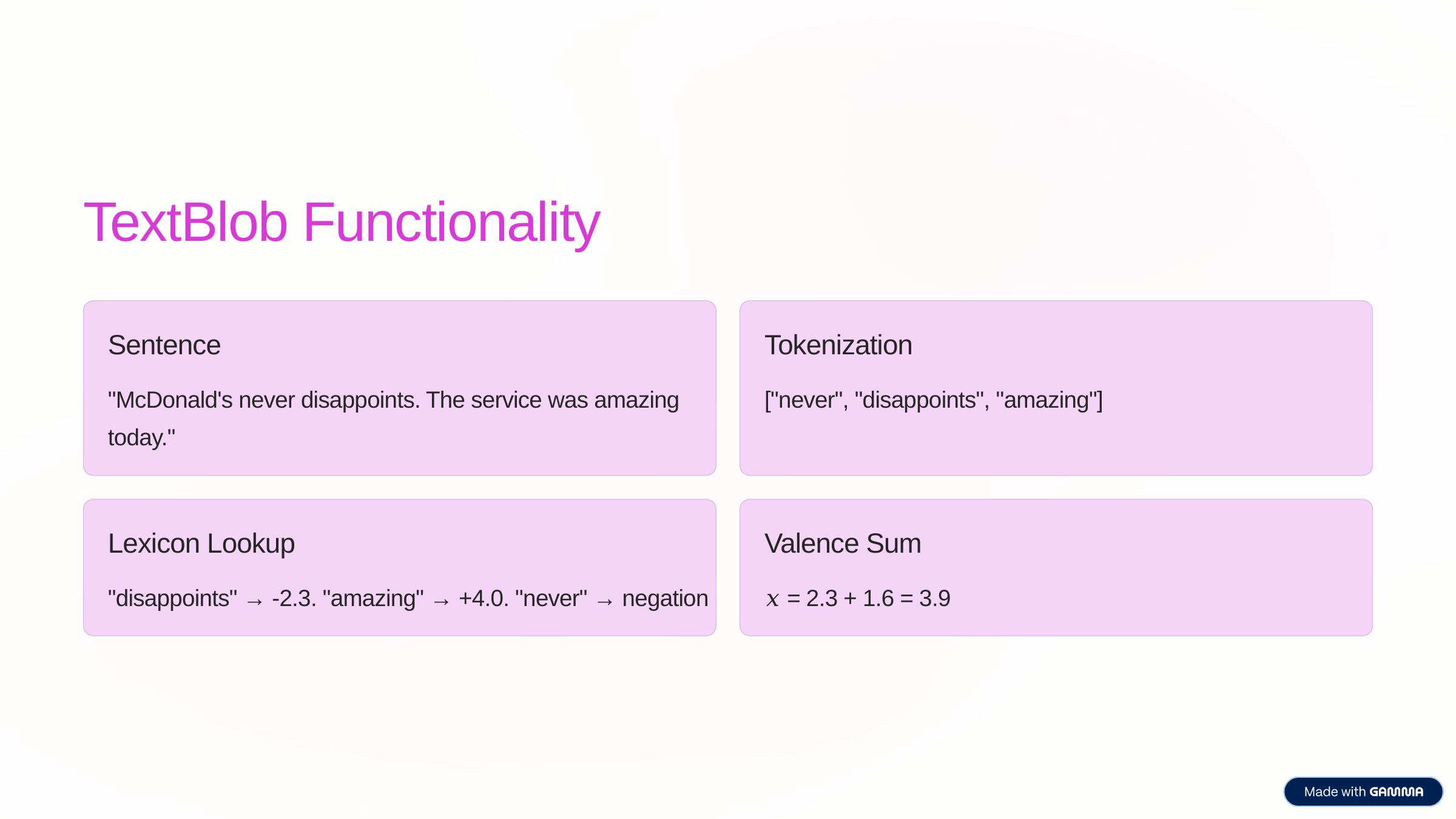

TextBlob Functionality

Sentence
Tokenization
"McDonald's never disappoints. The service was amazing today."
["never", "disappoints", "amazing"]

Lexicon Lookup
Valence Sum
"disappoints" → -2.3. "amazing" → +4.0. "never" → negation
𝑥 = 2.3 + 1.6 = 3.9